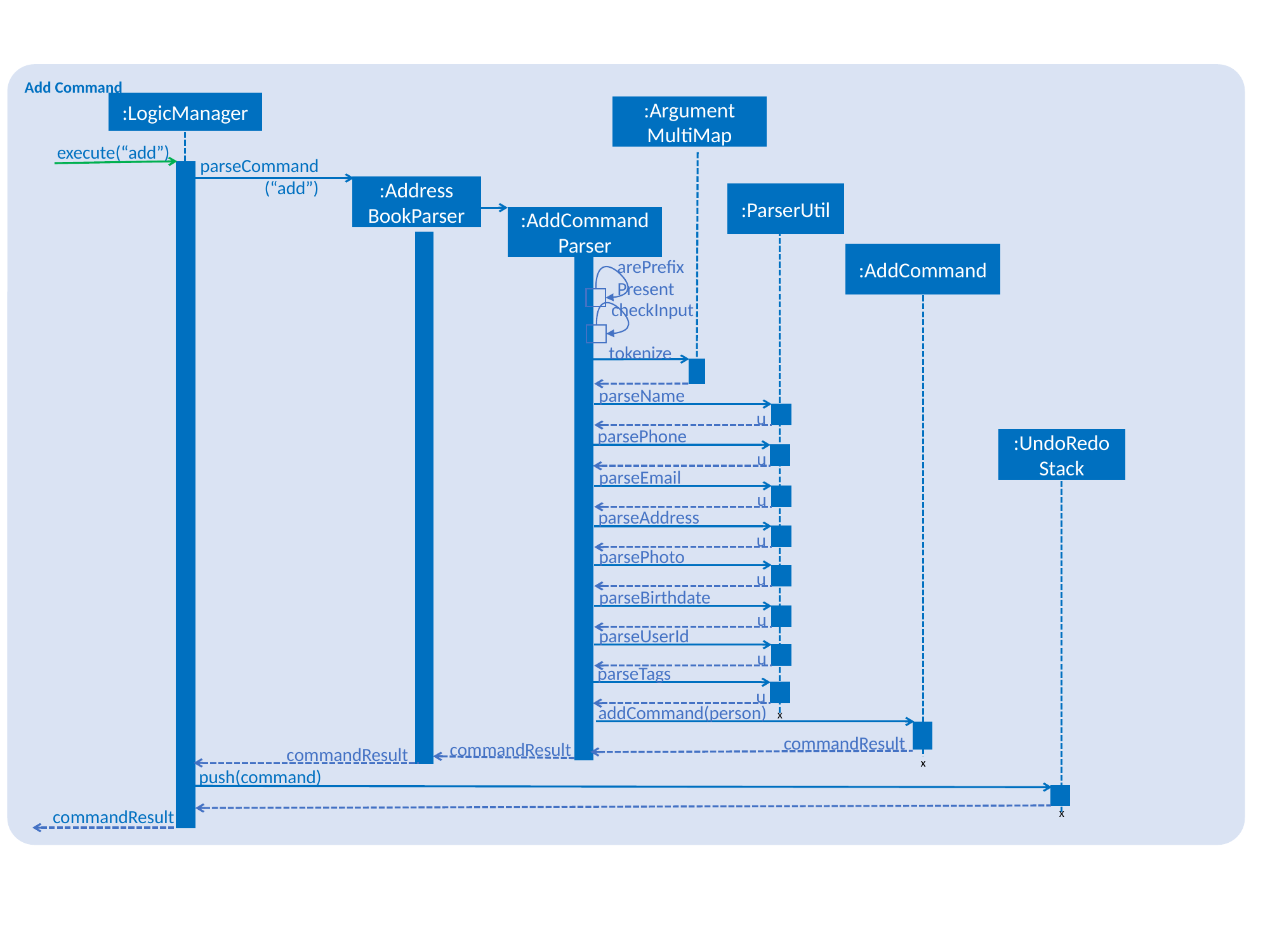

Add Command
:LogicManager
:Argument
MultiMap
execute(“add”)
parseCommand(“add”)

:Address
BookParser
:ParserUtil
:AddCommandParser

:AddCommand
arePrefix
Present

checkInput

tokenize

parseName
u

parsePhone
:UndoRedoStack
u

parseEmail
u

parseAddress
u

parsePhoto
u

parseBirthdate
u

parseUserId
u

parseTags
u

addCommand(person)
x

commandResult
commandResult
commandResult
x
push(command)

x
commandResult